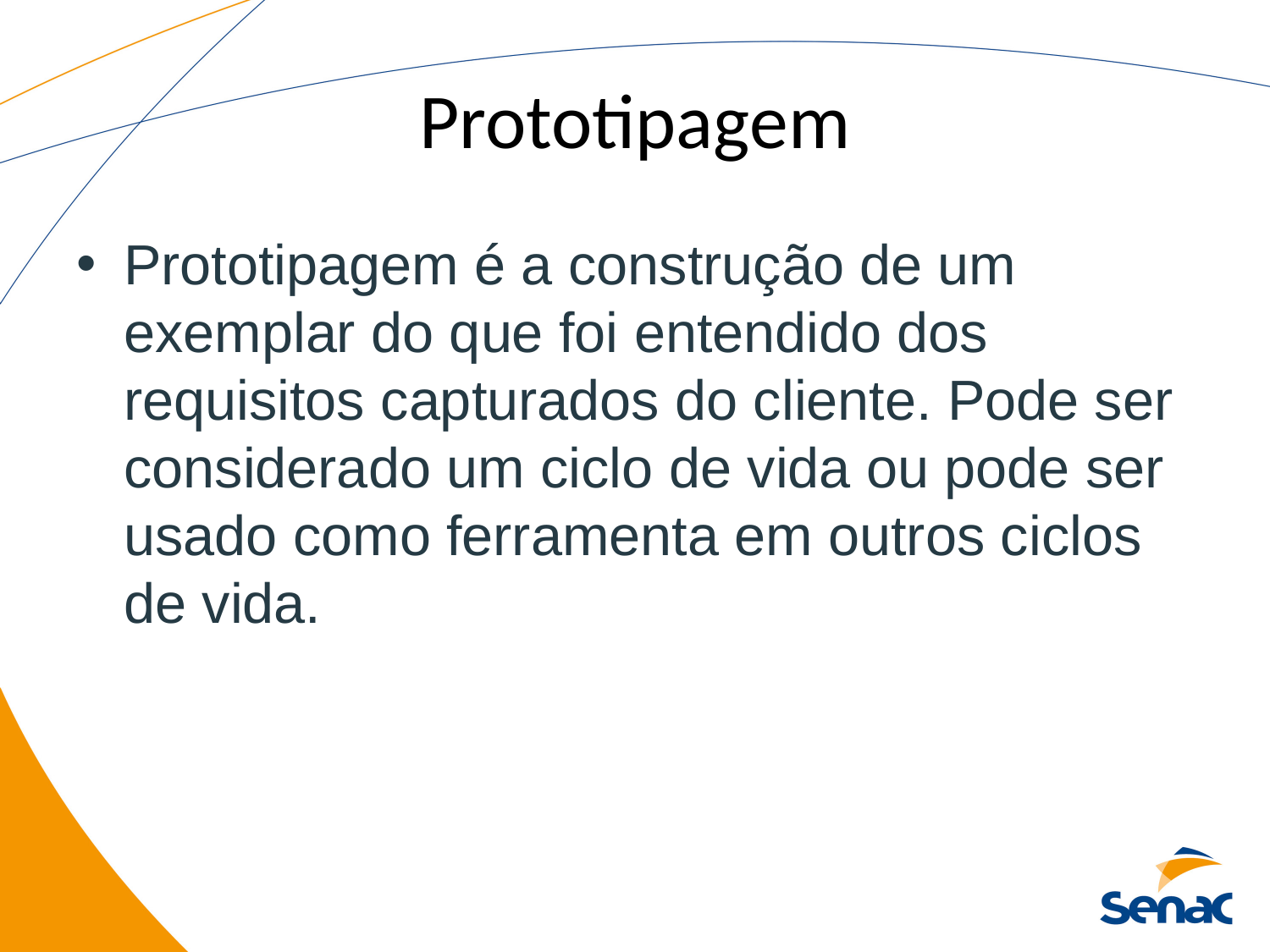

# Prototipagem
Prototipagem é a construção de um exemplar do que foi entendido dos requisitos capturados do cliente. Pode ser considerado um ciclo de vida ou pode ser usado como ferramenta em outros ciclos de vida.